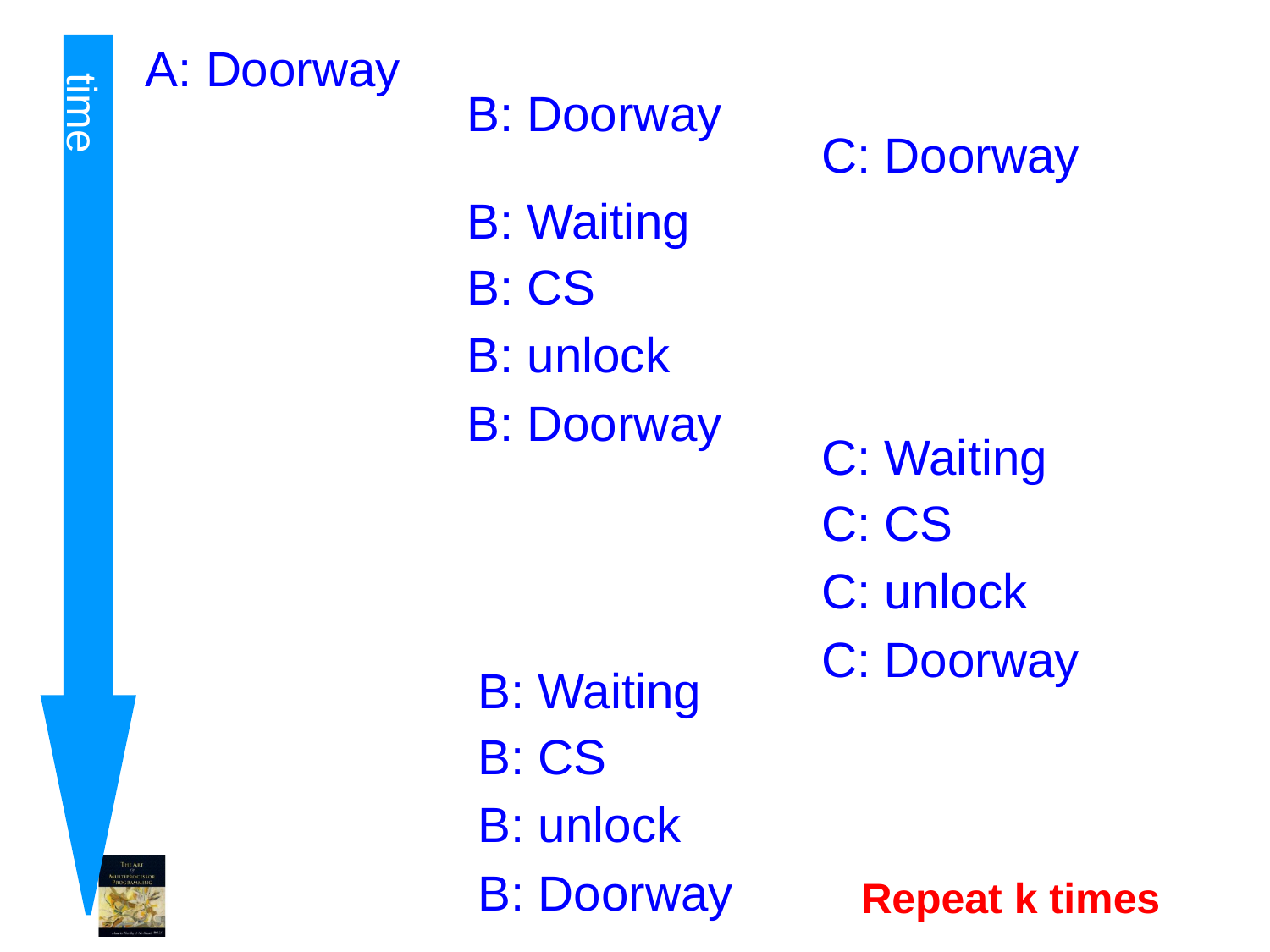

A: Doorway
B: Doorway
C: Doorway
B: Waiting
B: CS
B: Waiting
B: unlock
B: CS
B: Doorway
C: Waiting
C: CS
B: Waiting
C: unlock
B: CS
C: Doorway

time
B: Waiting
B: CS
B: Waiting
B: unlock
B: CS
B: Doorway
Repeat k times
101